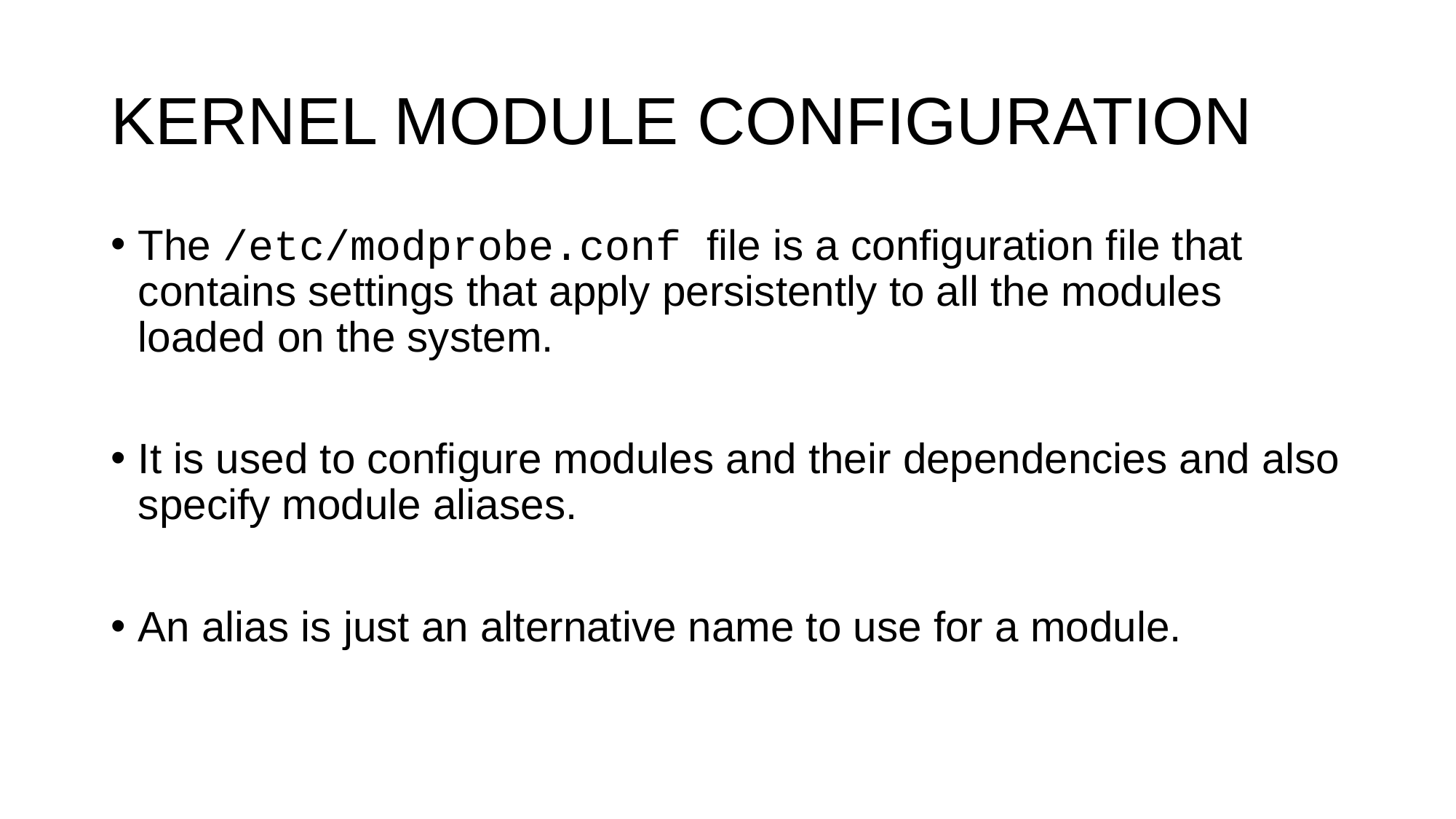

# KERNEL MODULE CONFIGURATION
The /etc/modprobe.conf file is a configuration file that contains settings that apply persistently to all the modules loaded on the system.

It is used to configure modules and their dependencies and also specify module aliases.

An alias is just an alternative name to use for a module.